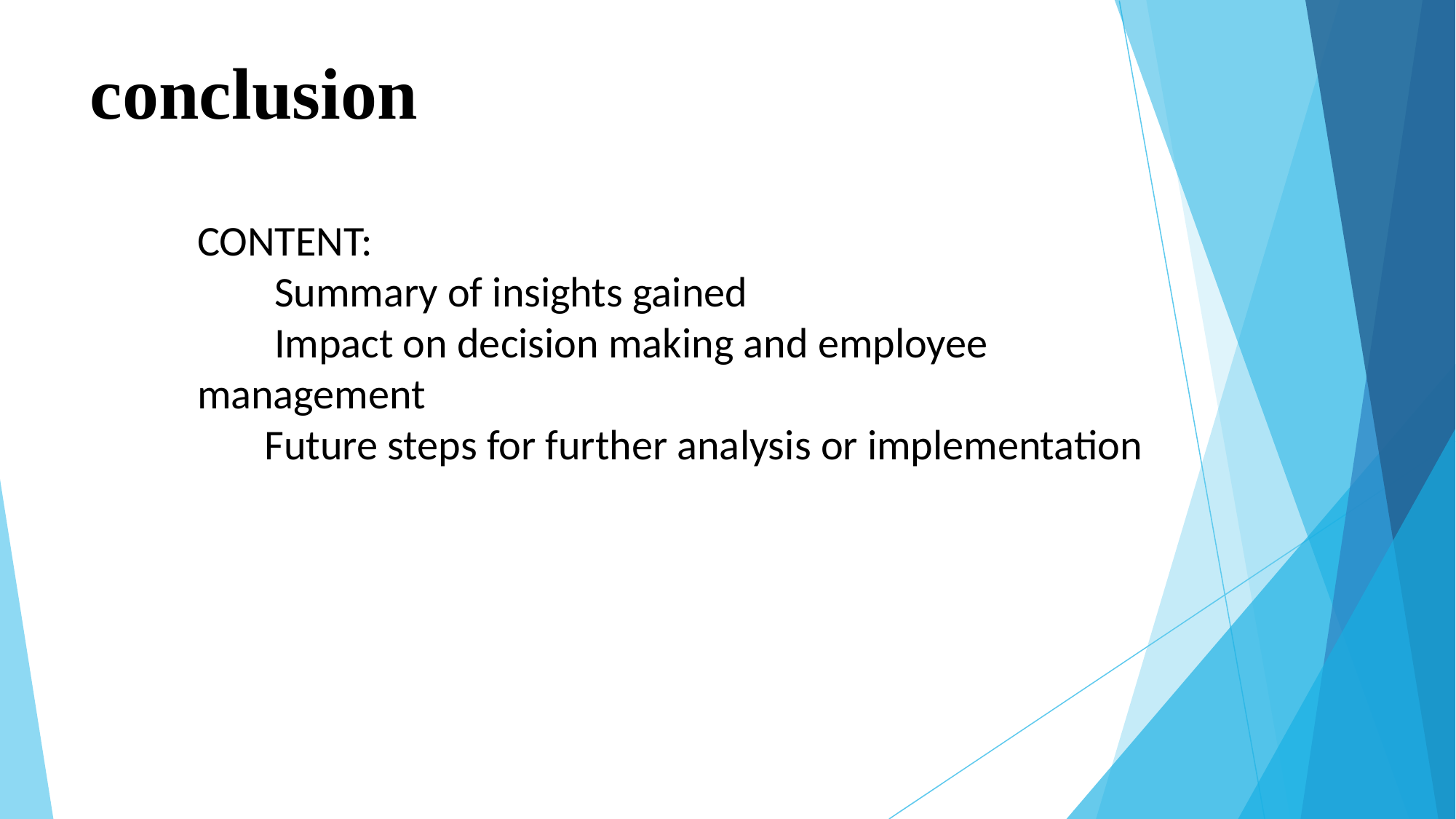

# conclusion
CONTENT:
        Summary of insights gained
        Impact on decision making and employee management
       Future steps for further analysis or implementation